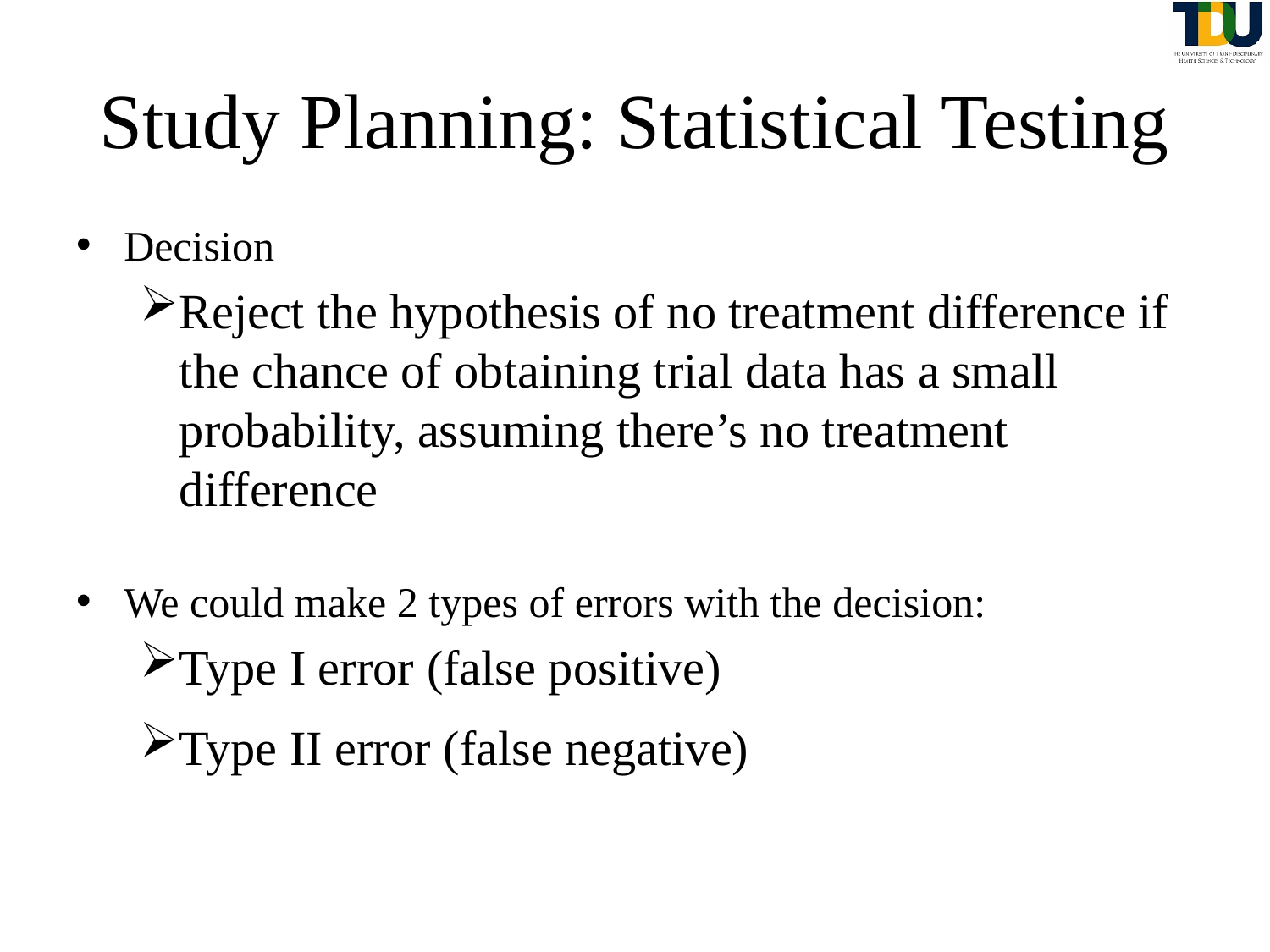

# Study Planning: Statistical Testing
Decision
Reject the hypothesis of no treatment difference if the chance of obtaining trial data has a small probability, assuming there’s no treatment difference

We could make 2 types of errors with the decision:
Type I error (false positive)
Type II error (false negative)